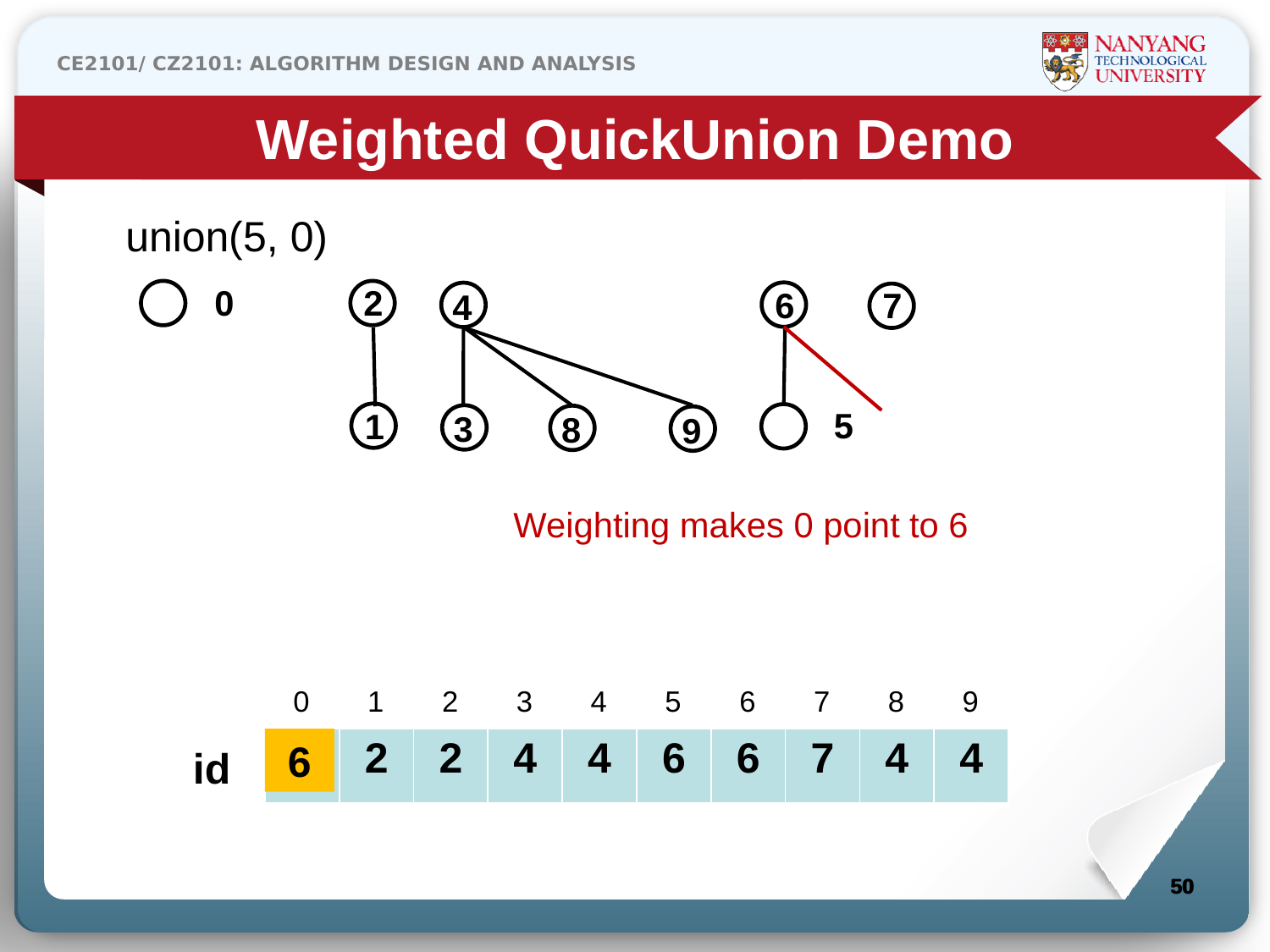

Weighted QuickUnion Demo
union(5, 0)
	0

2

6

7

4

3

8

	5

1

9

Weighting makes 0 point to 6
| 0 | 1 | 2 | 3 | 4 | 5 | 6 | 7 | 8 | 9 |
| --- | --- | --- | --- | --- | --- | --- | --- | --- | --- |
| 0 | 2 | 2 | 4 | 4 | 6 | 6 | 7 | 4 | 4 |
| --- | --- | --- | --- | --- | --- | --- | --- | --- | --- |
6
id
50